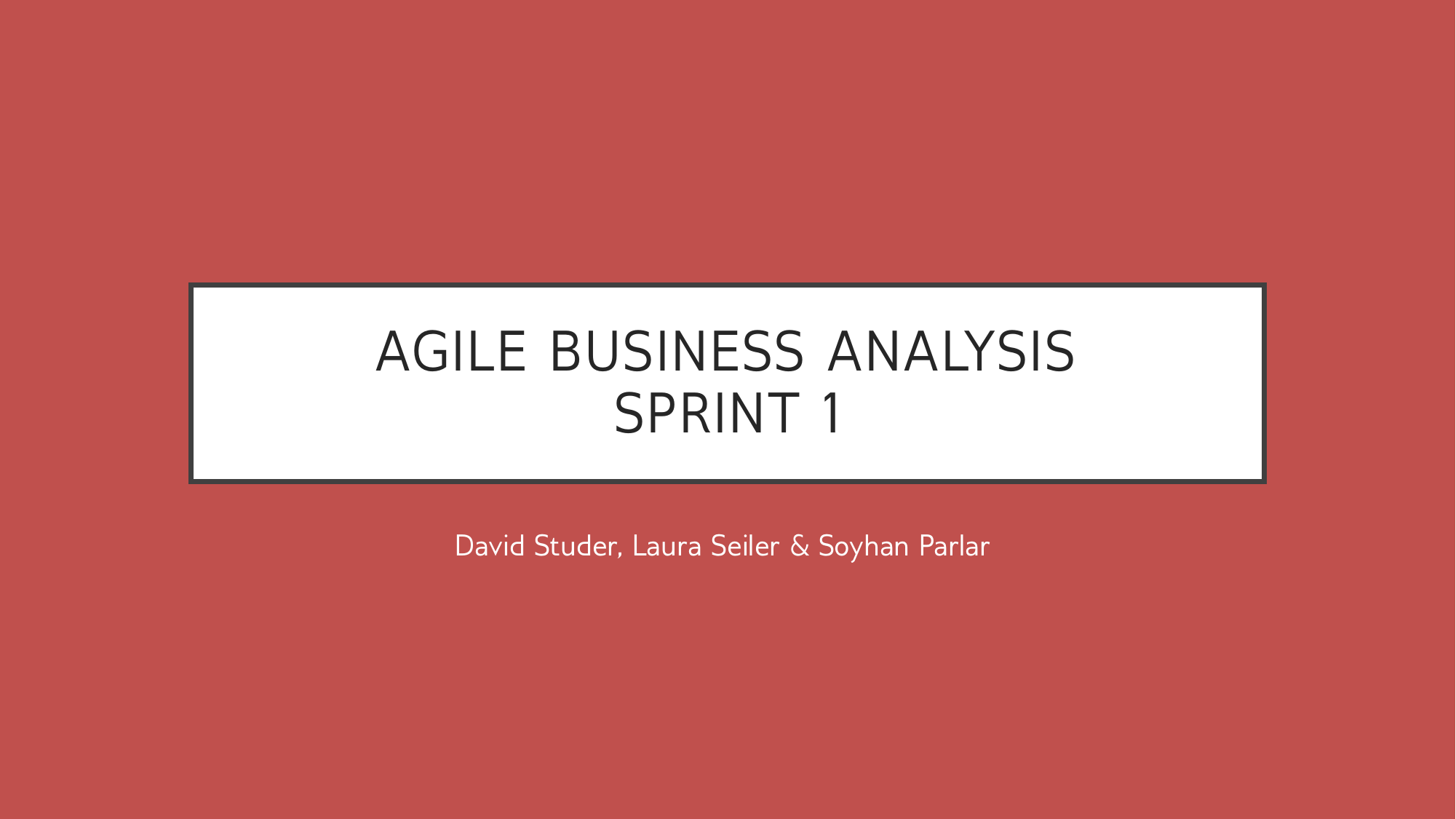

# Agile business analysis Sprint 1
David Studer, Laura Seiler & Soyhan Parlar